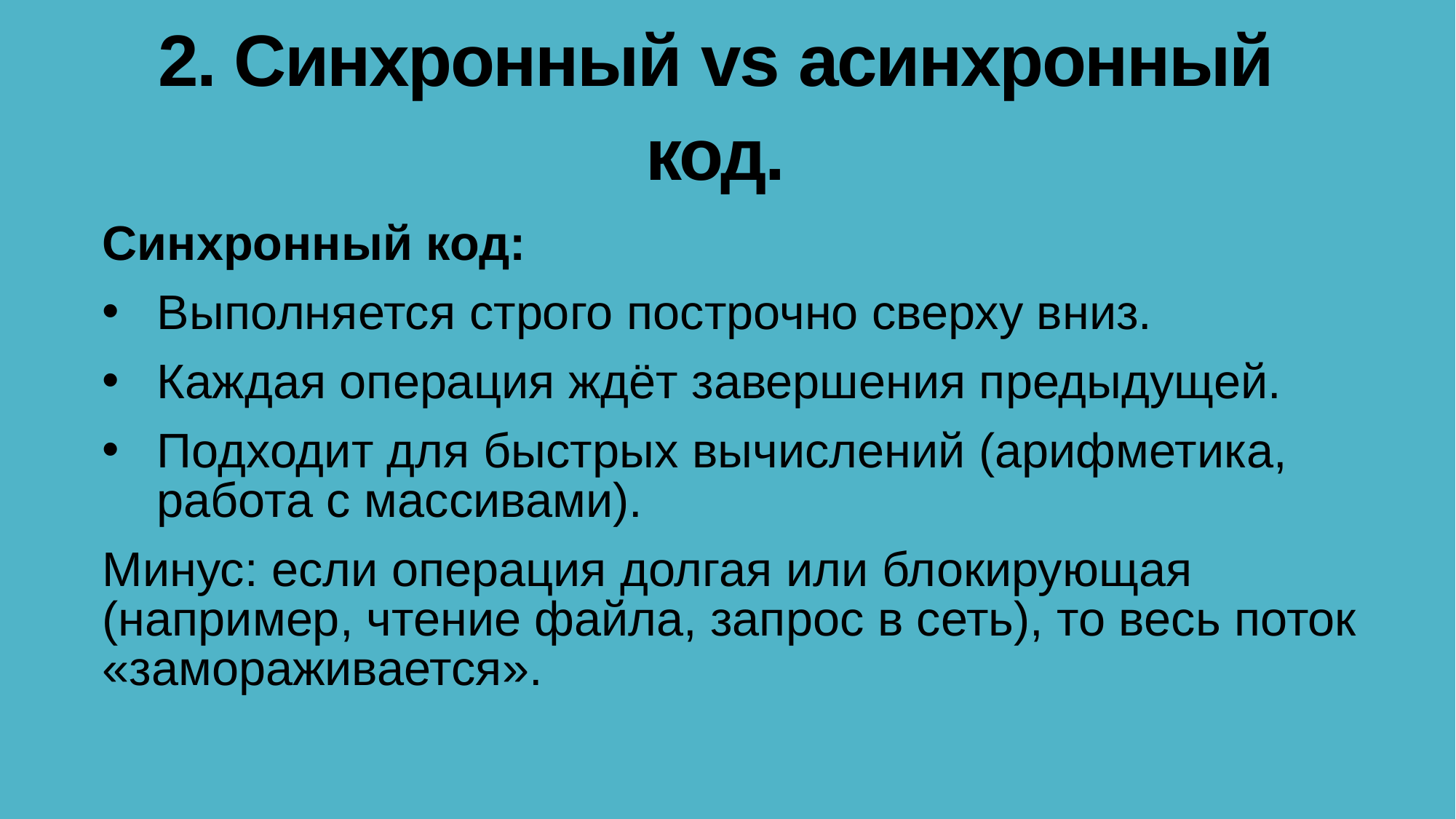

# 2. Синхронный vs асинхронный код.
Синхронный код:
Выполняется строго построчно сверху вниз.
Каждая операция ждёт завершения предыдущей.
Подходит для быстрых вычислений (арифметика, работа с массивами).
Минус: если операция долгая или блокирующая (например, чтение файла, запрос в сеть), то весь поток «замораживается».